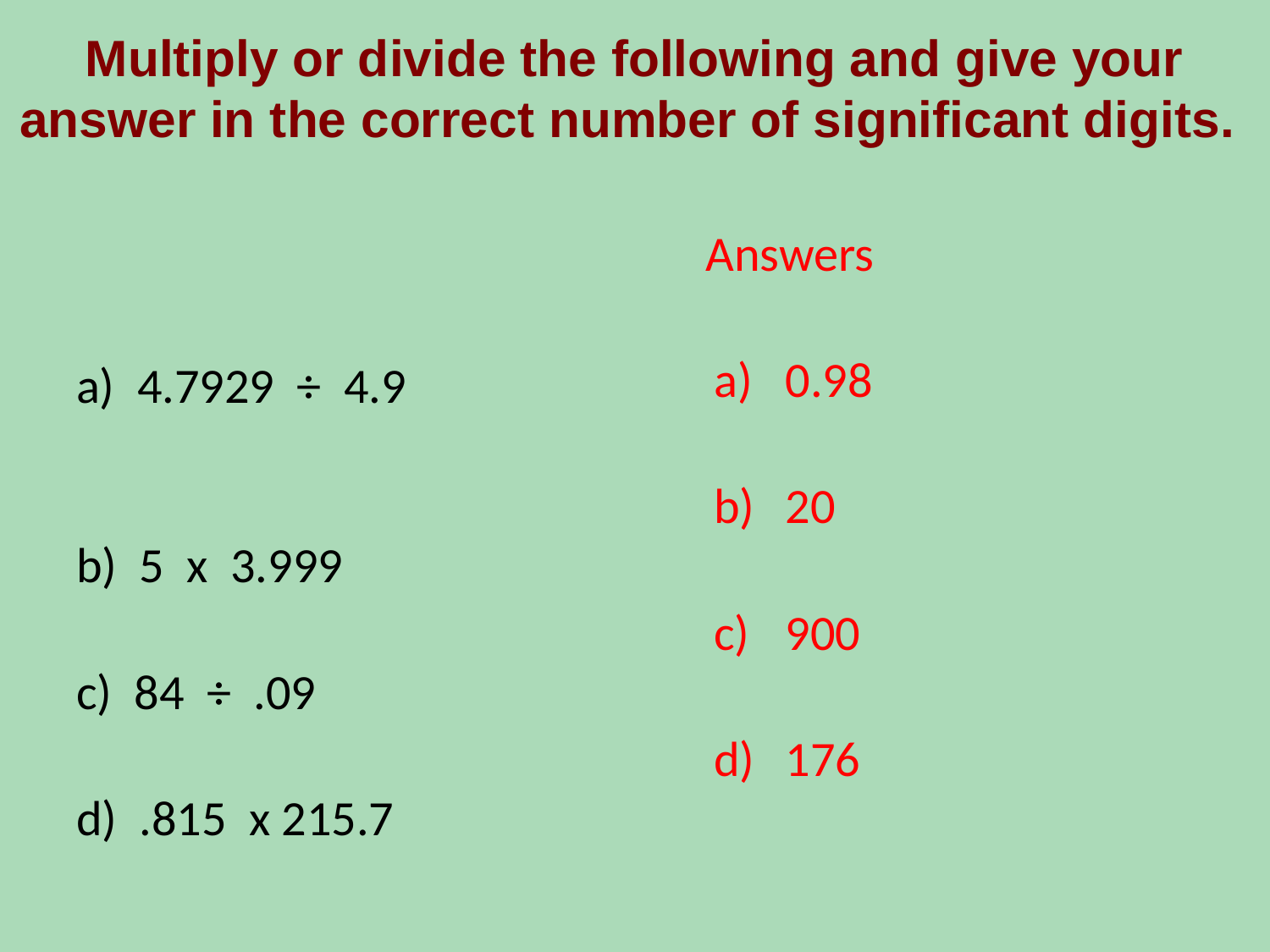

# Multiply or divide the following and give your answer in the correct number of significant digits.

a)  4.7929  ÷  4.9

b)  5  x  3.999

c)  84  ÷  .09

d)  .815  x 215.7
	Answers

0.98

20

900

176